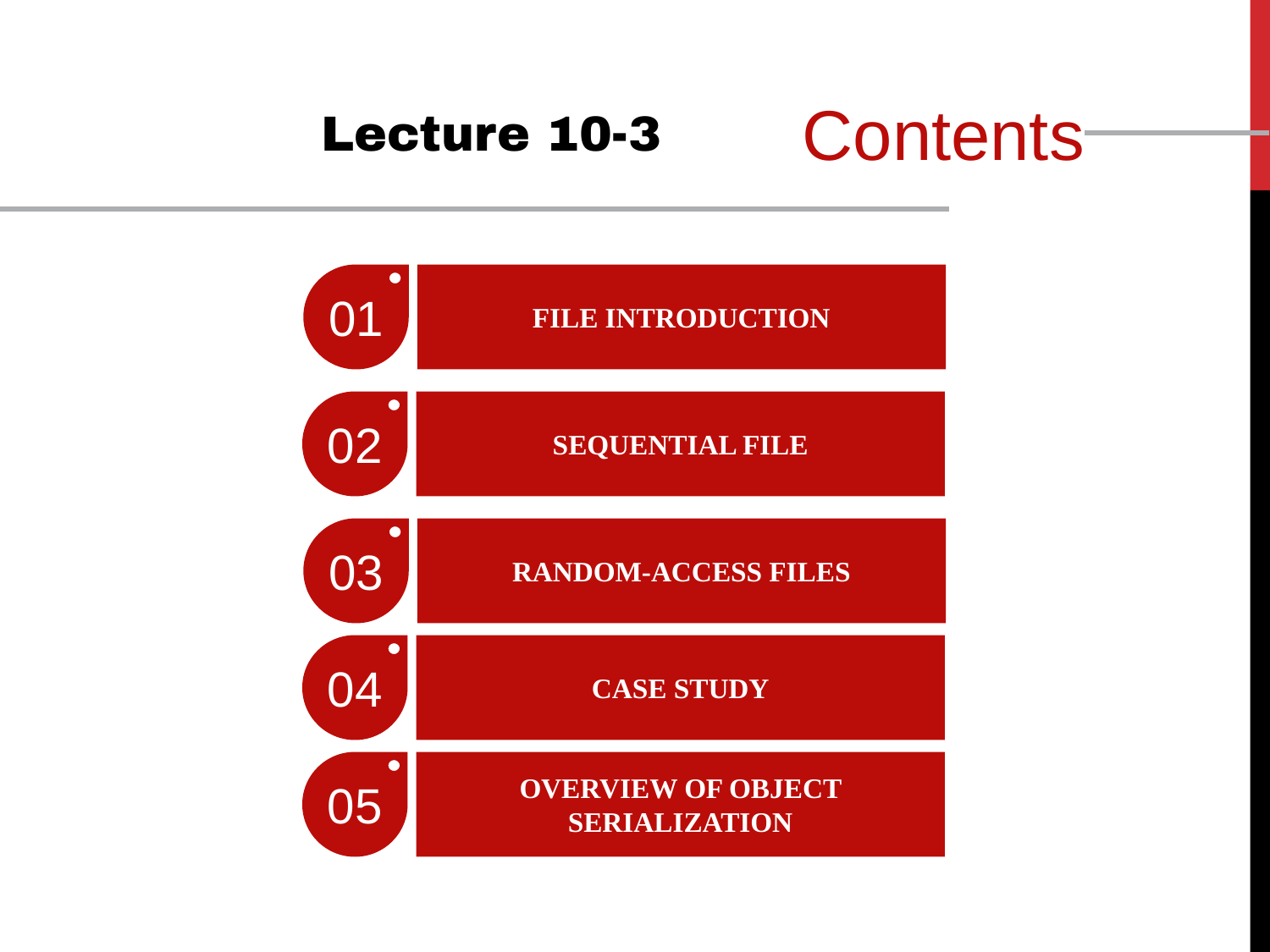

Contents

Lecture 10-3
01
File Introduction
02
Sequential File
03
Random-Access Files
04
Case Study
05
Overview of Object Serialization